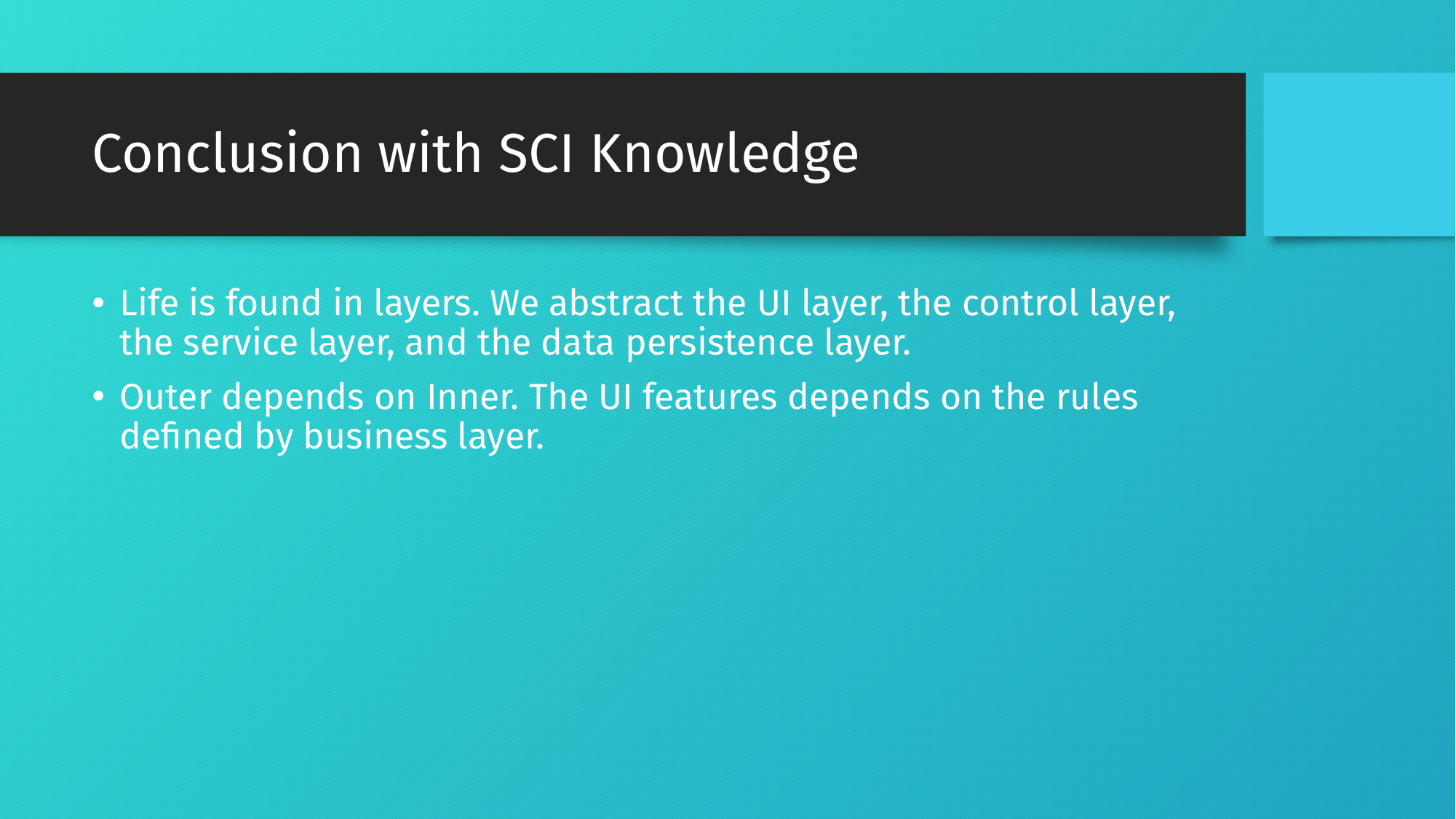

# Conclusion with SCI Knowledge
Life is found in layers. We abstract the UI layer, the control layer, the service layer, and the data persistence layer.
Outer depends on Inner. The UI features depends on the rules defined by business layer.